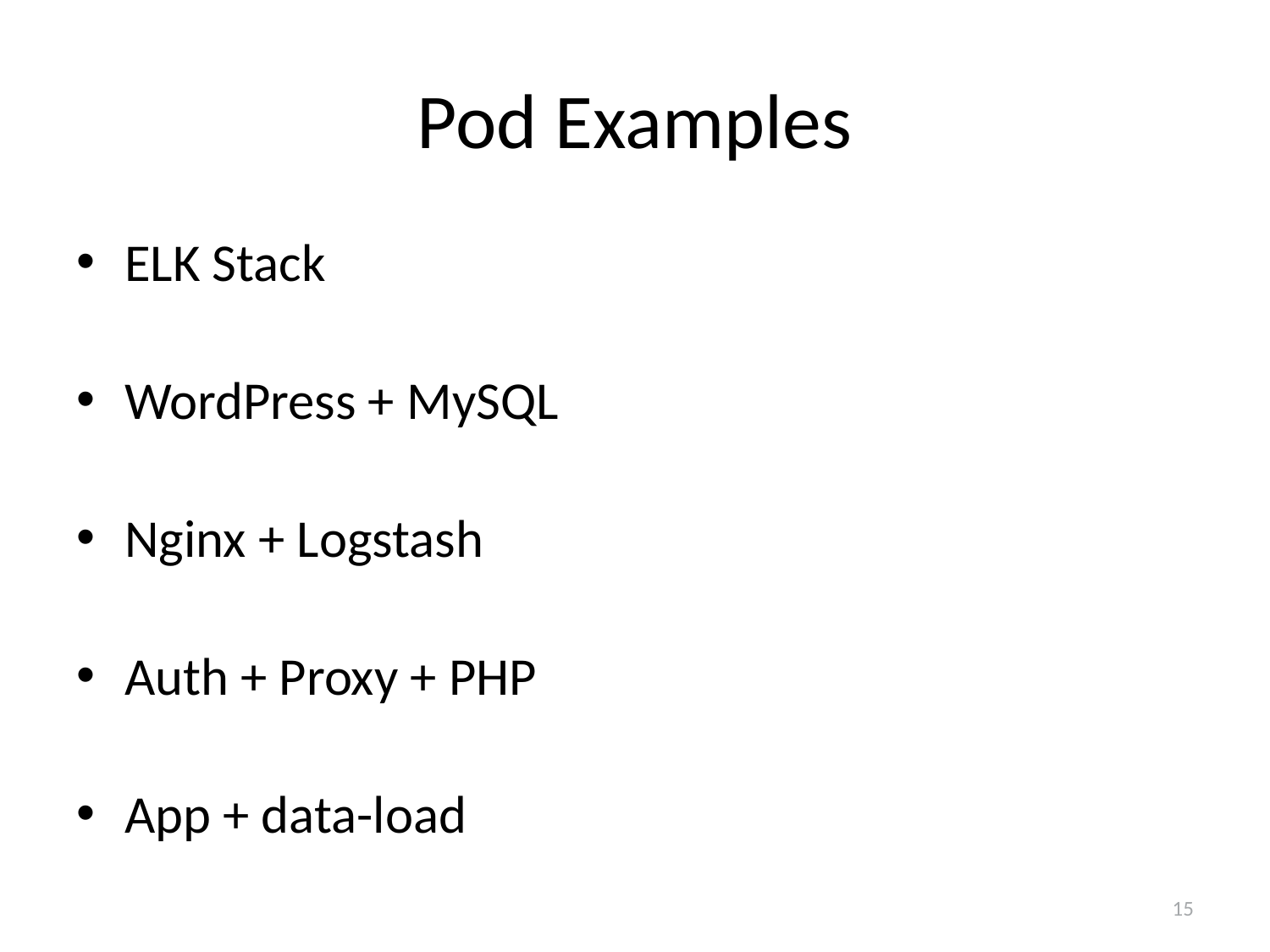

# Pod Examples
ELK Stack
WordPress + MySQL
Nginx + Logstash
Auth + Proxy + PHP
App + data-load
15